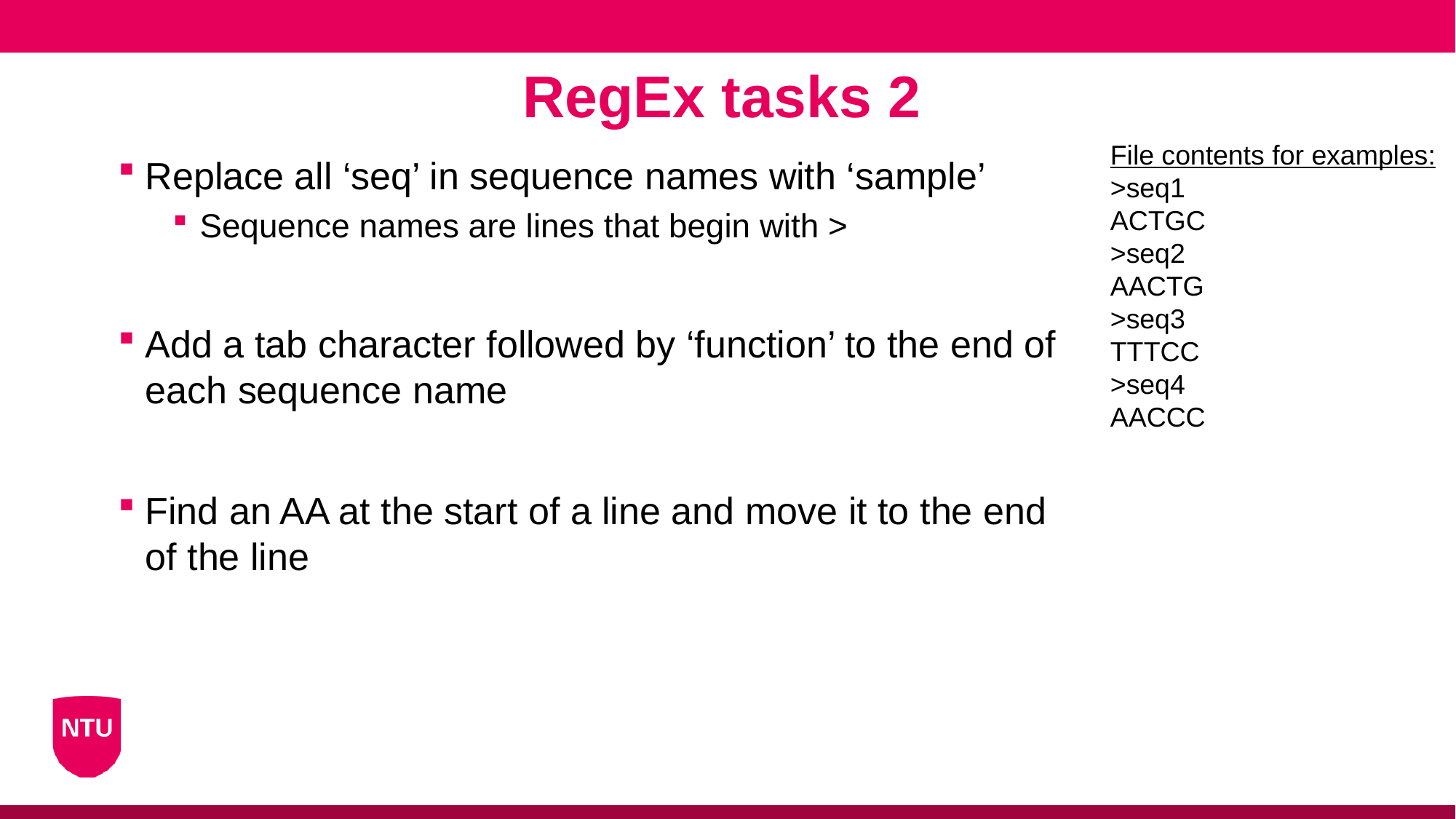

RegEx tasks 2
File contents for examples:
>seq1
ACTGC
>seq2
AACTG
>seq3
TTTCC
>seq4
AACCC
Replace all ‘seq’ in sequence names with ‘sample’
Sequence names are lines that begin with >

Add a tab character followed by ‘function’ to the end of each sequence name

Find an AA at the start of a line and move it to the end of the line